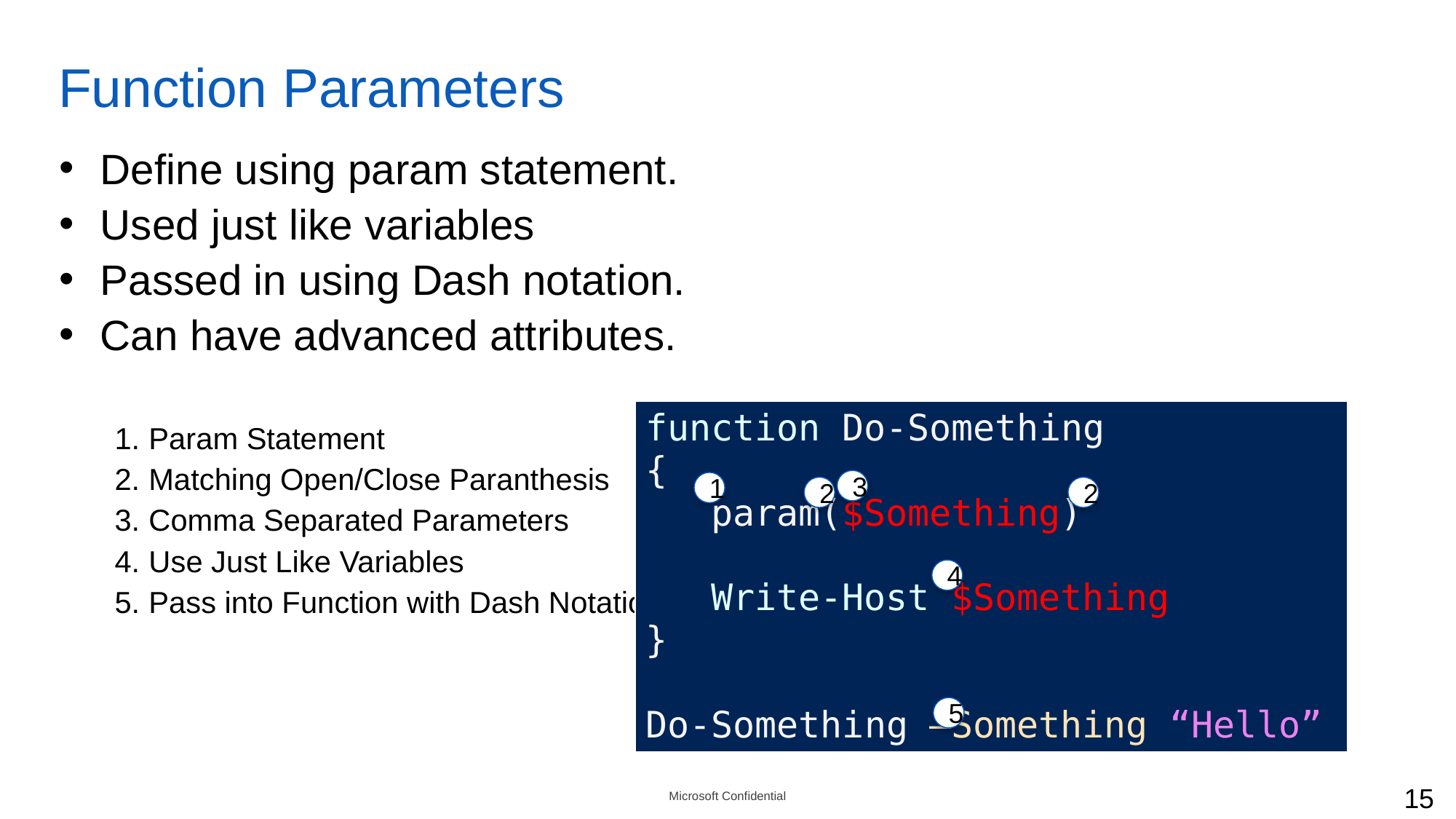

# Function Parameters
Define using param statement.
Used just like variables
Passed in using Dash notation.
Can have advanced attributes.

Param Statement
Matching Open/Close Paranthesis
Comma Separated Parameters
Use Just Like Variables
Pass into Function with Dash Notation

| function Do-Something { param($Something) Write-Host $Something } Do-Something –Something “Hello” |
| --- |
3
1
2
2
4
5
Microsoft Confidential
15